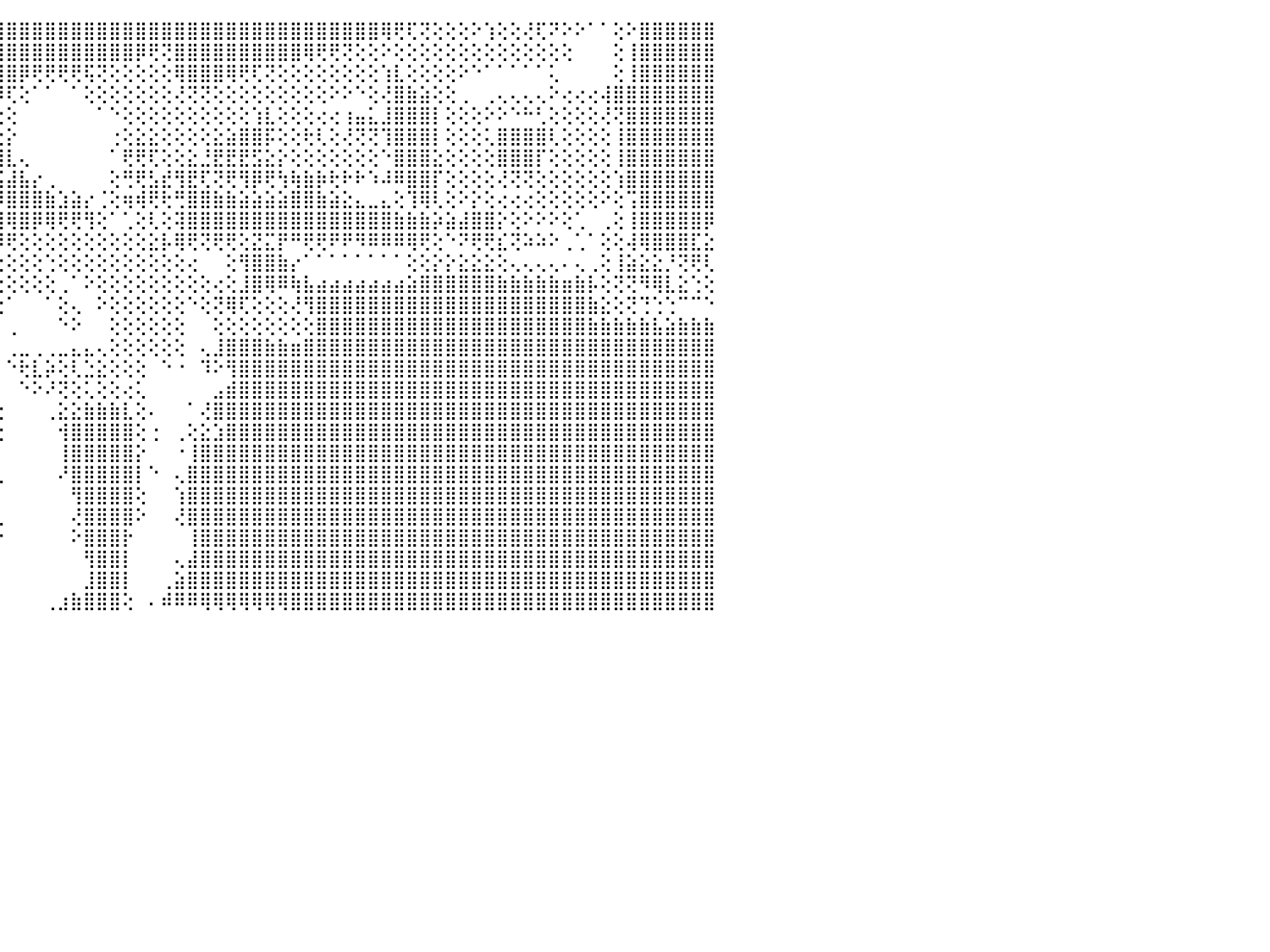

⢕⠕⢕⢕⢕⢕⢕⢕⢕⢜⢕⢜⠝⢟⢻⢿⣿⣿⣿⣿⣿⣾⣇⣸⣿⣿⣿⣿⣿⣿⣿⣿⣿⣿⣿⣿⣿⣿⣿⣿⣿⣿⣿⣿⣿⣿⣿⣿⣿⣿⣿⣿⣿⣿⣿⣿⣿⣿⣿⣿⣿⣿⣿⣿⣿⣿⣿⣿⣿⣿⣿⣿⣿⣿⢿⢟⢏⢝⢕⢕⢕⠕⢱⢕⢕⢜⢏⠝⠕⠕⠁⠁⢕⠕⣿⣿⣿⣿⣿⣿⠀
⠀⠀⠀⠄⠤⠤⠵⢕⢕⢕⣕⡕⢔⢔⢄⢕⢅⠜⢝⢟⠯⣿⣿⣿⣿⣟⣝⣿⢿⣿⣿⣿⣿⣿⣿⣿⣿⣿⣿⣿⣿⣿⣿⣿⣿⣿⣿⣿⣿⣿⣿⣿⣿⣿⣿⡿⢟⢝⣿⣿⣿⣿⣿⣿⣿⣿⣿⣿⢿⢟⢟⢝⢕⢕⠕⢕⢕⢕⢕⢕⢕⢕⢕⢕⢕⢕⢕⢕⢕⠀⠀⠀⢕⢸⣿⣿⣿⣿⣿⣿⠀
⠀⠀⠀⠀⠀⠀⠀⠑⢕⢜⢗⢕⢕⢕⢕⢕⢕⠄⠀⠁⠕⢄⢹⢿⣿⣿⢿⣿⣿⣿⣿⣿⣿⣿⣿⣿⣿⣿⣿⣿⣿⣿⣿⣿⣿⣿⡿⢟⢟⢟⢟⢯⢝⢕⢕⢕⢕⢕⢿⣿⣿⣿⢿⢟⢏⢝⢕⢕⢕⢕⢕⢕⢕⢕⢱⣇⢕⢕⢕⢕⠕⠑⠁⠁⠁⠁⠁⢅⠀⠀⠀⠀⢕⢸⣿⣿⣿⣿⣿⣿⠀
⣔⡔⢔⢀⠀⠀⢀⢄⢄⢕⢕⢕⢕⢕⢕⢕⢕⢔⢄⢄⢀⢄⢕⢸⣿⣿⣿⣿⣿⣿⣿⣿⣿⣿⣿⣿⣿⣿⣿⣿⣿⣿⣟⣻⡿⢏⢕⠁⠁⠀⠁⢕⢕⢕⢕⢕⢕⢕⢜⢝⢝⢕⢕⢕⢕⢕⢕⢕⢕⢕⠕⠕⠑⢕⢜⣿⣷⣵⢕⢕⢀⠀⢀⢄⢄⢄⢄⠕⢔⢔⢔⢼⣿⣿⣿⣿⣿⣿⣿⣿⠀
⢝⢕⢕⠁⢀⠄⣕⣕⣕⣕⣕⡕⢕⢕⢕⢕⢝⢝⣵⣵⣵⢵⢼⢽⣿⣿⡿⣿⣿⣿⣿⠿⣿⣿⣿⣿⣿⣿⣿⣿⣏⣝⡝⢕⢕⢕⠀⠀⠀⠀⠀⠀⠁⠑⢕⢕⢕⢕⢕⢕⢕⢕⢕⢕⢱⣇⢕⢕⢕⢔⢔⢰⣤⣅⣸⣿⣿⣿⡇⢕⢕⢕⠕⠕⠑⠓⢃⢕⢕⢕⢕⢜⢝⣿⣿⣿⣿⣿⣿⣿⠀
⢕⢕⢕⢔⢔⢕⢝⢝⢝⢝⢻⣿⣷⣷⣕⣱⣷⣷⣷⣷⣷⣵⣕⣵⣵⣷⣷⣷⡾⢟⢟⢜⢝⢝⢝⢽⣿⣿⣿⡿⢏⢿⢏⢕⢕⡕⠀⠀⠀⠀⠀⠀⠀⢐⢕⣕⣕⢕⢕⢕⢕⣕⣵⣿⣿⡯⢕⢕⢗⢇⢕⢜⢝⢝⢹⣿⣿⣿⡇⢕⢕⢕⢅⣿⣿⣿⣿⢇⢕⢕⢕⢕⢸⣿⣿⣿⣿⣿⣿⣿⠀
⣕⣱⣅⣅⣅⣁⣈⣁⣁⢕⣱⡿⢿⣿⣿⢟⠕⠕⠑⠑⠕⢕⢕⡕⢜⢕⢝⢕⢕⢕⢕⢕⢕⢕⢕⢸⣿⣿⡿⡕⢕⣨⢷⣷⣾⣇⢄⠀⠀⠀⠀⠀⠀⠁⢟⢟⢏⢕⢕⣕⣘⣟⣟⣟⣫⣕⡕⢕⢕⢕⢕⢕⢕⢕⠑⣿⣿⣿⣕⢕⢕⢕⢕⣿⣿⣿⡏⢕⢕⢕⢕⢕⢸⣿⣿⣿⣿⣿⣿⣿⠀
⡵⢝⢝⢝⢝⢝⢝⢝⢟⢟⢟⣽⣵⣽⢕⠑⠀⠀⠀⠀⢔⢕⡏⢕⠀⠀⠀⠁⠑⠕⠑⠑⠕⢕⢕⢕⣿⣿⣿⣿⣿⣿⣿⣿⣯⣼⣧⡔⢀⠀⠀⠀⠀⢕⢛⢟⣣⣞⢻⣟⢏⢝⢟⢻⡿⢟⢳⢷⣷⡷⢗⠗⠗⠱⠼⠿⣿⣿⡏⢕⢕⢕⢕⢜⢝⢝⢕⢕⢕⢕⢕⢕⢱⣿⣿⣿⣿⣿⣿⣿⠀
⢇⢕⢔⠕⠕⢕⢕⢞⢟⢿⢞⣏⣝⡕⢕⢔⢔⢔⢔⢔⢕⢾⢿⢕⠀⠀⠀⠀⠀⠀⠀⠀⠀⢕⢕⢕⢿⣿⣿⣿⣿⣿⣏⣹⡿⣿⣿⣿⣷⣱⣵⡔⢈⢕⢶⢾⢟⢗⢛⣿⣿⣷⣷⣵⣵⣵⣵⣿⣿⣷⣵⣕⣄⣀⣄⢕⢹⢿⢇⢕⠕⡕⢕⢔⢔⢔⢕⢕⢕⢕⢕⠕⢕⢩⣿⣿⣿⣿⣿⣿⠀
⣗⡗⢗⢕⢔⢕⢕⢕⢕⢕⢕⢜⣽⣷⣷⣷⣷⣷⣷⣵⣿⣿⣿⣧⢀⠀⠀⠀⠀⠀⠀⠀⠀⡕⢕⢕⢸⣿⣿⣿⣿⣿⣿⣿⣿⢿⣿⡿⢿⢟⢟⢻⢕⠁⢁⢕⢇⢕⢽⣿⣿⣿⣿⣿⣿⣿⣿⣿⣿⣿⣿⣿⣿⣿⣿⣷⣷⣷⡵⣵⣼⣿⣿⡕⢕⠕⠕⠕⢕⢁⠀⢀⢕⢸⣿⣿⣿⣿⣿⡿⠀
⢕⢕⠁⠁⠁⠁⠁⢁⢁⢕⢱⣿⣿⣿⣿⣿⣿⣿⣿⣿⣟⣿⣿⣿⣧⡄⠀⠀⠀⠀⠀⠀⠀⠕⠕⢑⣜⣿⣿⣿⣿⣿⣿⣿⡿⢟⢕⢕⢕⢕⢕⢕⢕⢕⢕⢕⣕⡧⢿⢟⢝⢟⢟⢕⣝⣍⡟⠛⢟⢟⠟⠟⠻⠿⠿⠿⢿⢟⢕⠑⠝⢟⢟⣎⢝⠵⠵⠕⢀⢁⠁⢕⢕⢼⢿⣿⣿⣿⣏⣕⠀
⢕⢕⢀⠀⠀⢱⣿⣷⣕⡕⢜⢻⢿⢿⢿⢟⢟⣟⣟⣟⣻⣿⣿⣿⢿⢷⣴⡄⠔⠀⠀⠀⠀⢔⢔⢜⣿⣿⣿⣿⣿⣿⡿⢕⢕⢕⢕⢕⢑⢕⢕⢕⢕⢕⢕⢕⢕⢕⢕⢔⠀⠀⢕⢻⣿⣿⣷⡔⠁⠁⠁⠁⠁⠁⠁⠁⢕⢕⡕⡕⣕⣕⣕⢕⢄⢄⢄⢄⠄⢄⢀⢕⢸⣵⣕⣕⡘⢝⢟⢇⠀
⢕⢕⠕⠕⠓⠜⣿⣿⣿⣿⡕⢕⢕⢕⢑⢁⢑⠅⠁⠁⢅⢕⢕⢕⢕⢕⢏⢄⢄⢔⢔⢔⢄⢕⢕⢕⢿⣿⣿⣿⣿⣿⡇⢕⢕⢕⢕⢕⢕⢀⠁⠕⢕⢕⢕⢕⢕⢕⢕⢕⢕⢔⢕⣸⣿⢿⠿⢷⣧⣴⣴⣴⣴⣴⣴⣴⣵⣿⣿⣿⣿⣿⣿⣷⣷⣷⣷⣷⣶⣷⡧⢕⢝⢝⠻⢿⣇⣕⢑⢕⠀
⢑⠑⠑⠑⠁⢁⢈⢻⣿⣿⣿⢕⢕⠕⠑⢱⣷⣷⣷⣷⠇⢕⢕⢕⢕⢕⢕⢕⢕⢕⠕⠕⠕⠕⠑⠕⢕⢜⢝⢿⣿⣿⣷⢕⢕⠁⠀⠀⠁⢕⢄⠀⠕⢕⢕⢕⢕⢕⢕⠑⢕⢝⢿⢏⢕⢕⢕⢜⢻⣿⣿⣿⣿⣿⣿⣿⣿⣿⣿⣿⣿⣿⣿⣿⣿⣿⣿⣿⣿⣿⣷⣕⢕⢝⢙⢑⢑⠉⠉⠑⠀
⣕⣕⣕⣱⣵⣵⣷⣷⣕⢌⢹⣿⡇⠀⠀⠁⠕⠕⠑⢕⢀⠁⠁⠁⠑⠑⠁⠁⠁⠀⠀⠀⠀⠀⠀⠀⠁⠕⢕⢕⢝⣿⡿⠁⠀⢀⠀⠀⠀⠑⠕⠀⠀⢕⢕⢕⢕⢕⢕⠀⠀⢕⢕⢕⢕⢕⢕⢕⢕⣿⣿⣿⣿⣿⣿⣿⣿⣿⣿⣿⣿⣿⣿⣿⣿⣿⣿⣿⣿⣿⣷⣷⣷⣷⣷⣧⣵⣷⣷⣷⠀
⣿⣿⣿⣿⣿⣿⣿⣿⣿⣇⢕⢸⣷⣵⣴⣴⢔⠔⠑⠁⠀⠀⠀⠀⠀⠀⠀⠀⠀⠀⠀⠀⠀⠀⠀⠀⠀⠀⠁⠑⢕⢸⣏⠀⠀⢀⣀⢀⢀⣀⣄⣄⢄⢕⢕⢕⢕⢕⢕⠀⢄⣸⣿⣿⣿⣷⣷⣶⣿⣿⣿⣿⣿⣿⣿⣿⣿⣿⣿⣿⣿⣿⣿⣿⣿⣿⣿⣿⣿⣿⣿⣿⣿⣿⣿⣿⣿⣿⣿⣿⠀
⣿⣿⣿⣿⣿⢿⣿⡿⢿⢿⢧⢜⣿⢿⢟⠑⠀⠀⠀⠀⠀⠀⠀⠀⠀⠀⠀⠀⠀⠀⠀⠀⠀⠀⠀⠀⠀⠀⠀⠀⠀⢕⣿⢔⠀⠑⢗⣇⡵⢕⢇⣑⣕⢕⢕⢕⠀⠑⠐⠀⠹⠕⢻⣿⣿⣿⣿⣿⣿⣿⣿⣿⣿⣿⣿⣿⣿⣿⣿⣿⣿⣿⣿⣿⣿⣿⣿⣿⣿⣿⣿⣿⣿⣿⣿⣿⣿⣿⣿⣿⠀
⣿⣿⣿⣿⣥⣄⡈⢕⠕⠑⠁⠁⠁⠁⠁⠀⠀⠀⠀⠀⠀⠀⠀⠀⠀⠀⠀⠀⠀⠀⠀⠀⠀⠀⠀⠀⠀⠀⠀⠀⠀⠀⢻⡕⠀⠀⠑⠕⠜⢝⢕⢅⢕⢕⢔⢅⠀⠀⠀⠀⠀⣠⣾⣿⣿⣿⣿⣿⣿⣿⣿⣿⣿⣿⣿⣿⣿⣿⣿⣿⣿⣿⣿⣿⣿⣿⣿⣿⣿⣿⣿⣿⣿⣿⣿⣿⣿⣿⣿⣿⠀
⣿⣿⣿⣿⣿⣿⣧⢕⢔⠀⠀⠀⠀⠀⠀⠀⠀⠀⠀⠀⠀⠀⠀⠀⠀⠀⠀⠀⠀⠀⠀⠀⠀⠀⠀⠀⠀⠀⠀⠀⠀⠀⢜⡇⢔⠀⠀⠀⢀⣕⣕⣷⣷⣷⣇⢕⠄⠀⠀⠁⢜⣿⣿⣿⣿⣿⣿⣿⣿⣿⣿⣿⣿⣿⣿⣿⣿⣿⣿⣿⣿⣿⣿⣿⣿⣿⣿⣿⣿⣿⣿⣿⣿⣿⣿⣿⣿⣿⣿⣿⠀
⣿⣿⣿⣿⣿⣿⣿⣇⢕⠁⠀⠀⠀⠀⠀⠀⠀⠀⠀⠀⠀⠀⠀⠀⠀⠀⠀⠀⠀⠀⠀⠀⠀⠀⠀⠀⠀⠀⠀⠀⠀⠀⢸⣿⢕⠀⠀⠀⠀⢺⣿⣿⣿⣿⣿⢕⢐⠀⢀⢕⣕⣱⣿⣿⣿⣿⣿⣿⣿⣿⣿⣿⣿⣿⣿⣿⣿⣿⣿⣿⣿⣿⣿⣿⣿⣿⣿⣿⣿⣿⣿⣿⣿⣿⣿⣿⣿⣿⣿⣿⠀
⣿⣿⣿⣿⣿⣿⣿⣿⣧⡄⠀⠀⠀⠀⠀⠀⠀⠀⠀⠀⠀⠀⠀⠀⠀⠀⠀⠀⠀⠀⠀⠀⠀⠀⠀⠀⠀⠀⠀⠀⠀⠀⢸⣿⡇⠀⠀⠀⠀⢸⣿⣿⣿⣿⣿⡕⠀⠀⠐⢸⣿⣿⣿⣿⣿⣿⣿⣿⣿⣿⣿⣿⣿⣿⣿⣿⣿⣿⣿⣿⣿⣿⣿⣿⣿⣿⣿⣿⣿⣿⣿⣿⣿⣿⣿⣿⣿⣿⣿⣿⠀
⣿⣿⣿⣿⣿⣿⣿⣿⣿⣿⢿⠓⢔⢔⢕⠕⠀⠀⠀⠀⠀⠀⠀⠀⠀⠀⠀⠀⠀⠀⠀⠀⠀⠀⠀⠀⠀⠀⠀⠀⠀⠀⠀⣿⢇⠀⠀⠀⠀⠜⣿⣿⣿⣿⣿⡇⠑⠀⢄⣿⣿⣿⣿⣿⣿⣿⣿⣿⣿⣿⣿⣿⣿⣿⣿⣿⣿⣿⣿⣿⣿⣿⣿⣿⣿⣿⣿⣿⣿⣿⣿⣿⣿⣿⣿⣿⣿⣿⣿⣿⠀
⣿⣿⣿⣿⣿⣿⢟⡿⠇⠁⠁⠀⢀⢁⠁⠀⠀⠀⠀⠀⠀⠀⠀⠀⠀⠀⠀⠀⠀⠀⠀⠀⠀⠀⠀⠀⠀⠀⠀⠀⠀⠀⠀⠑⠀⠀⠀⠀⠀⠀⢻⣿⣿⣿⣿⢕⠀⠀⢱⣿⣿⣿⣿⣿⣿⣿⣿⣿⣿⣿⣿⣿⣿⣿⣿⣿⣿⣿⣿⣿⣿⣿⣿⣿⣿⣿⣿⣿⣿⣿⣿⣿⣿⣿⣿⣿⣿⣿⣿⣿⠀
⣿⣿⣿⢿⢏⡱⠎⠁⠀⢔⢕⢕⢕⢕⢕⢕⠀⠀⠀⠀⠀⠀⠀⠀⢀⢀⣄⠀⠀⢄⠀⢄⢄⢄⢄⢀⠀⠀⠀⠀⠀⢀⢀⢄⢄⠀⠀⠀⠀⠀⢜⣿⣿⣿⣿⠕⠀⠀⢜⣿⣿⣿⣿⣿⣿⣿⣿⣿⣿⣿⣿⣿⣿⣿⣿⣿⣿⣿⣿⣿⣿⣿⣿⣿⣿⣿⣿⣿⣿⣿⣿⣿⣿⣿⣿⣿⣿⣿⣿⣿⠀
⣿⣿⢗⢕⠊⠀⠀⠀⠔⠕⠁⠁⠁⠑⠕⠕⠀⠀⠀⠀⠀⢀⣴⣷⣿⣿⣿⢀⢀⢄⢕⢔⢔⢕⢕⢕⢕⢕⢕⢕⢕⢕⠕⠕⠑⠀⠀⠀⠀⠀⠕⣿⣿⣿⡗⠀⠀⠀⠀⢸⣿⣿⣿⣿⣿⣿⣿⣿⣿⣿⣿⣿⣿⣿⣿⣿⣿⣿⣿⣿⣿⣿⣿⣿⣿⣿⣿⣿⣿⣿⣿⣿⣿⣿⣿⣿⣿⣿⣿⣿⠀
⢟⢕⠘⠀⠀⠀⠕⢕⢕⠁⠀⠀⠀⠀⠀⠀⠀⠀⠀⠀⠀⣸⣿⣿⣿⣿⣿⢕⠕⠕⠕⠕⠕⠑⠑⠑⠁⠁⠁⠀⠀⠀⠀⠀⠀⠀⠀⠀⠀⠀⠀⢻⣿⣿⡇⠀⠀⠀⢄⣼⣿⣿⣿⣿⣿⣿⣿⣿⣿⣿⣿⣿⣿⣿⣿⣿⣿⣿⣿⣿⣿⣿⣿⣿⣿⣿⣿⣿⣿⣿⣿⣿⣿⣿⣿⣿⣿⣿⣿⣿⠀
⠁⠀⠀⠀⠀⠀⠀⠀⠁⠁⠀⠀⠀⠀⠀⠀⠀⠀⠀⠀⠀⣿⣿⣿⣿⣿⣿⡇⠀⠀⠀⠀⠀⠀⠀⠀⠀⠀⠀⠀⠀⠀⠀⠀⠀⠀⠀⠀⠀⠀⠀⣸⣿⣿⡇⠀⠀⢀⣵⣿⣿⣿⣿⣿⣿⣿⣿⣿⣿⣿⣿⣿⣿⣿⣿⣿⣿⣿⣿⣿⣿⣿⣿⣿⣿⣿⣿⣿⣿⣿⣿⣿⣿⣿⣿⣿⣿⣿⣿⣿⠀
⢔⠑⠀⠀⠀⠀⠀⠀⠀⠀⠀⠀⠀⠀⠀⠀⠀⠀⠀⠀⠀⣿⣿⣿⣿⡇⢕⢕⠀⠀⠀⠀⠀⠀⠀⠀⠀⠀⠀⠀⠀⠀⠀⠀⠀⠀⠀⠀⢀⣰⣷⣿⣿⣿⢕⠀⠄⠾⠿⠿⢿⢿⢿⢿⢿⢿⢿⣿⣿⣿⣿⣿⣿⣿⣿⣿⣿⣿⣿⣿⣿⣿⣿⣿⣿⣿⣿⣿⣿⣿⣿⣿⣿⣿⣿⣿⣿⣿⣿⣿⠀
⠀⠀⠀⠀⠀⠀⠀⠀⠀⠀⠀⠀⠀⠀⠀⠀⠀⠀⠀⠀⠀⠀⠀⠀⠀⠀⠀⠀⠀⠀⠀⠀⠀⠀⠀⠀⠀⠀⠀⠀⠀⠀⠀⠀⠀⠀⠀⠀⠀⠀⠀⠀⠀⠀⠀⠀⠀⠀⠀⠀⠀⠀⠀⠀⠀⠀⠀⠀⠀⠀⠀⠀⠀⠀⠀⠀⠀⠀⠀⠀⠀⠀⠀⠀⠀⠀⠀⠀⠀⠀⠀⠀⠀⠀⠀⠀⠀⠀⠀⠀⠀